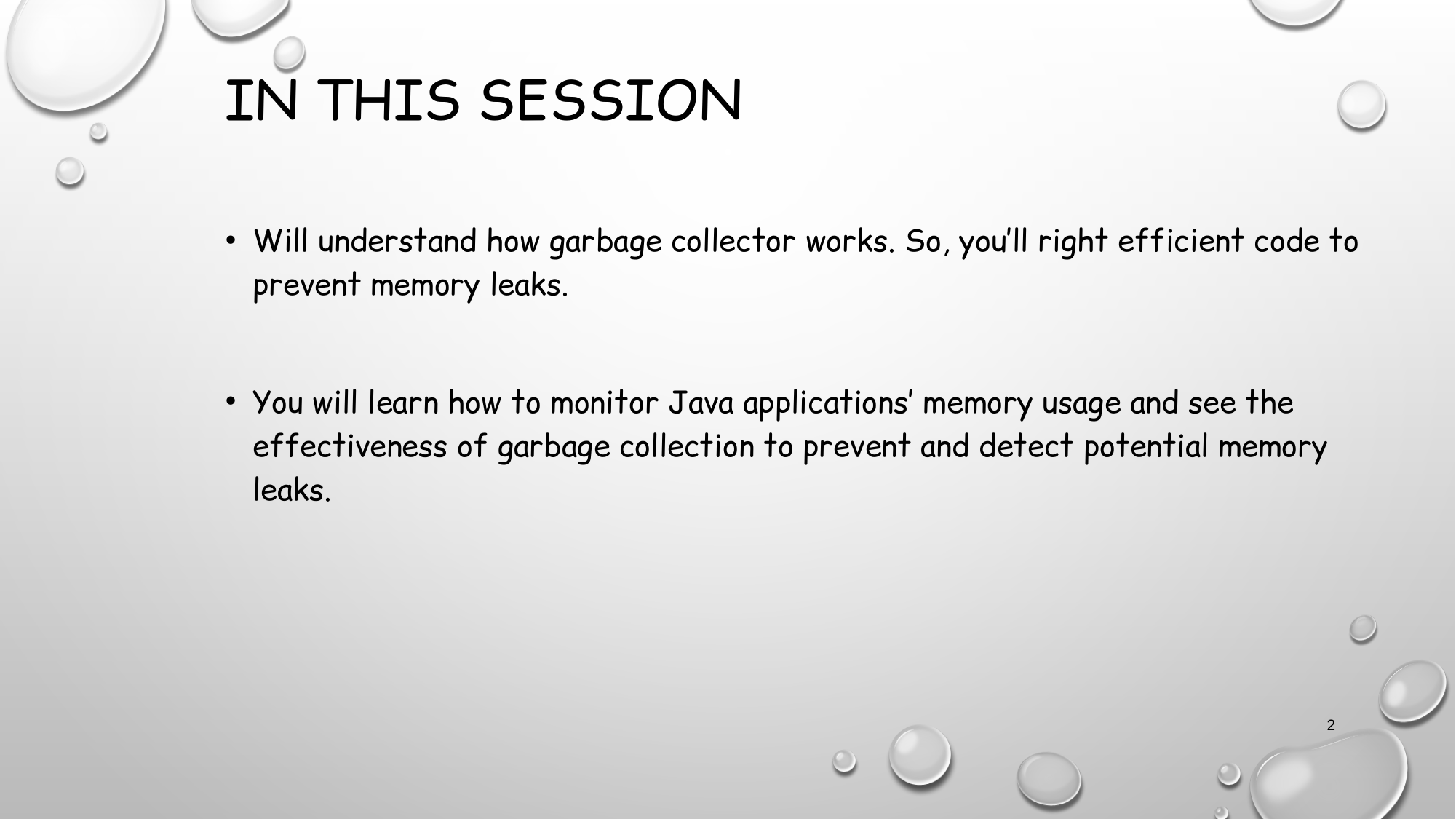

# In this session

Will understand how garbage collector works. So, you’ll right efficient code to prevent memory leaks.

You will learn how to monitor Java applications’ memory usage and see the effectiveness of garbage collection to prevent and detect potential memory leaks.

2